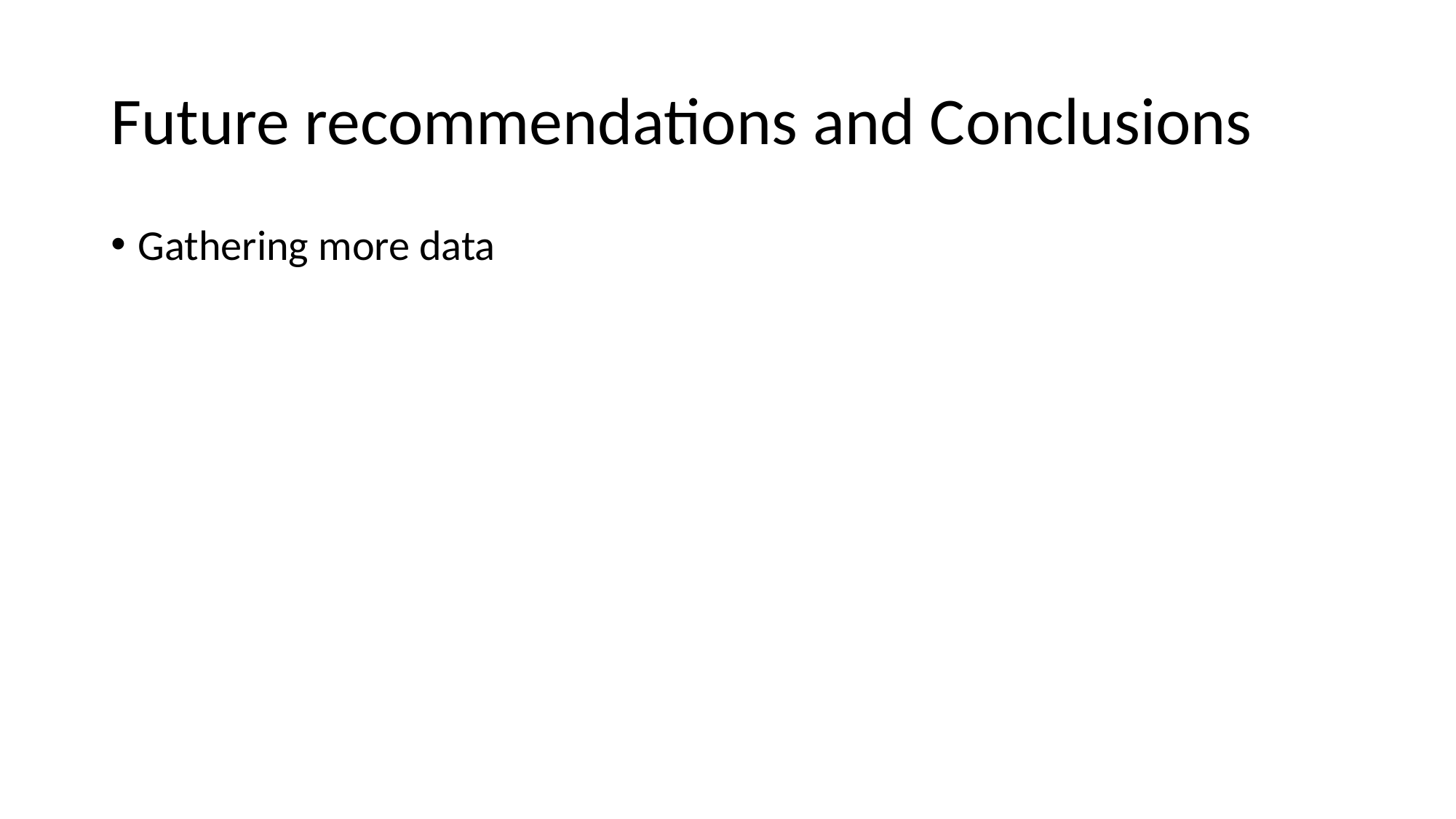

# Future recommendations and Conclusions
Gathering more data